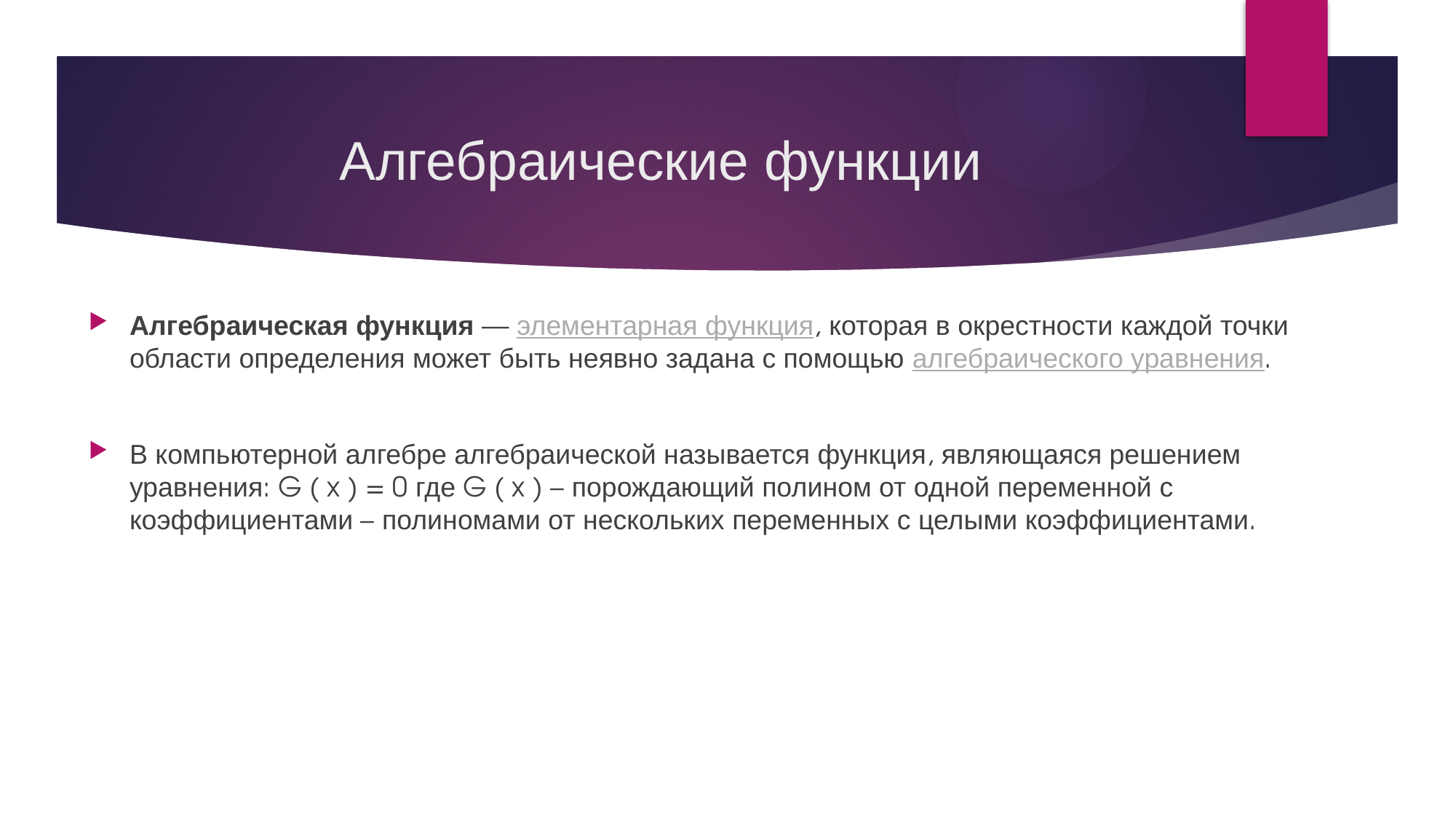

# Алгебраические функции
Алгебраическая функция — элементарная функция, которая в окрестности каждой точки области определения может быть неявно задана с помощью алгебраического уравнения.

В компьютерной алгебре алгебраической называется функция, являющаяся решением уравнения: G ( x ) = 0 где G ( x ) – порождающий полином от одной переменной с коэффициентами – полиномами от нескольких переменных с целыми коэффициентами.